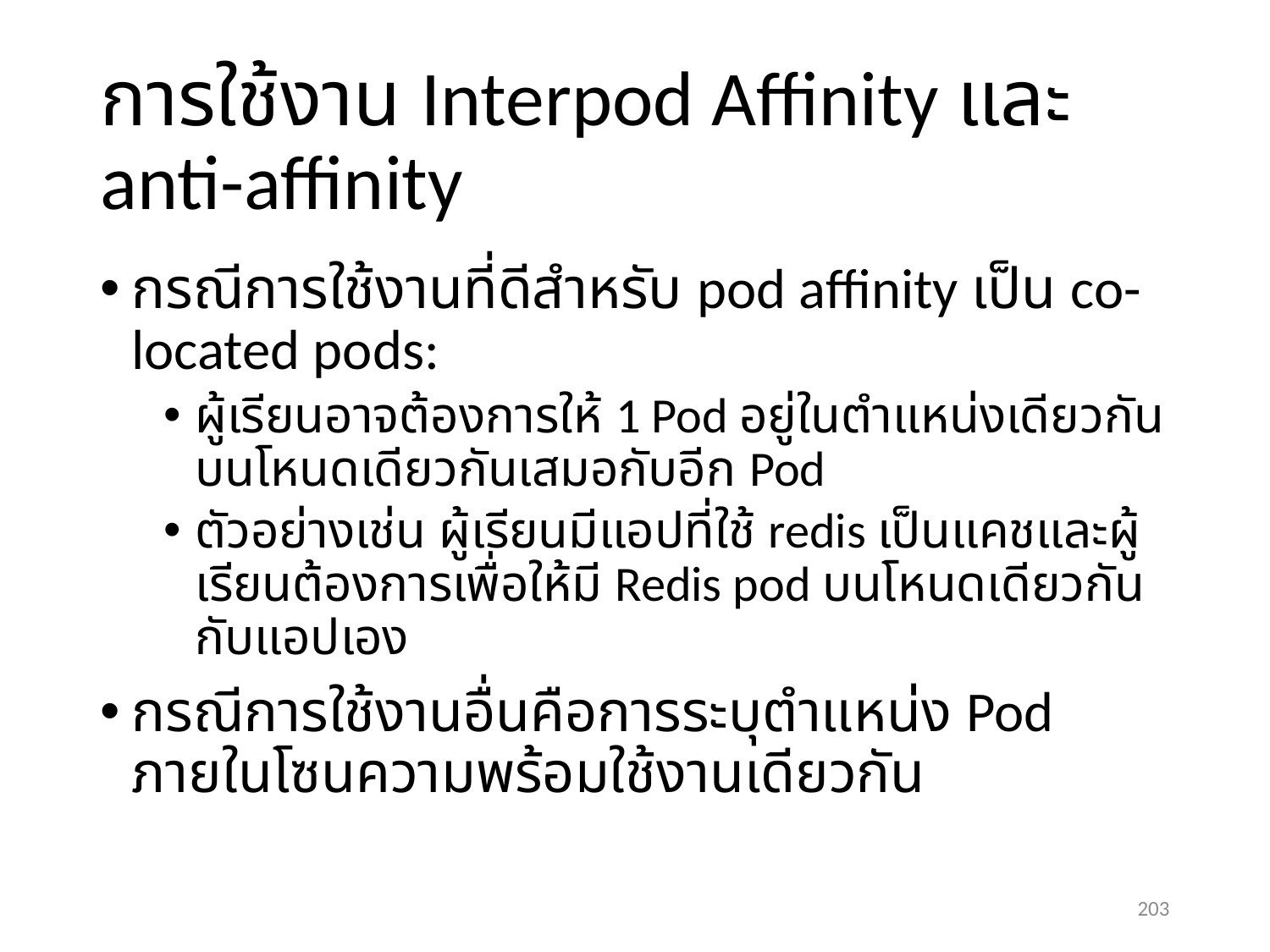

# การใช้งาน Interpod Affinity และ anti-affinity
กรณีการใช้งานที่ดีสำหรับ pod affinity เป็น co-located pods:
ผู้เรียนอาจต้องการให้ 1 Pod อยู่ในตำแหน่งเดียวกันบนโหนดเดียวกันเสมอกับอีก Pod
ตัวอย่างเช่น ผู้เรียนมีแอปที่ใช้ redis เป็นแคชและผู้เรียนต้องการเพื่อให้มี Redis pod บนโหนดเดียวกันกับแอปเอง
กรณีการใช้งานอื่นคือการระบุตำแหน่ง Pod ภายในโซนความพร้อมใช้งานเดียวกัน
203